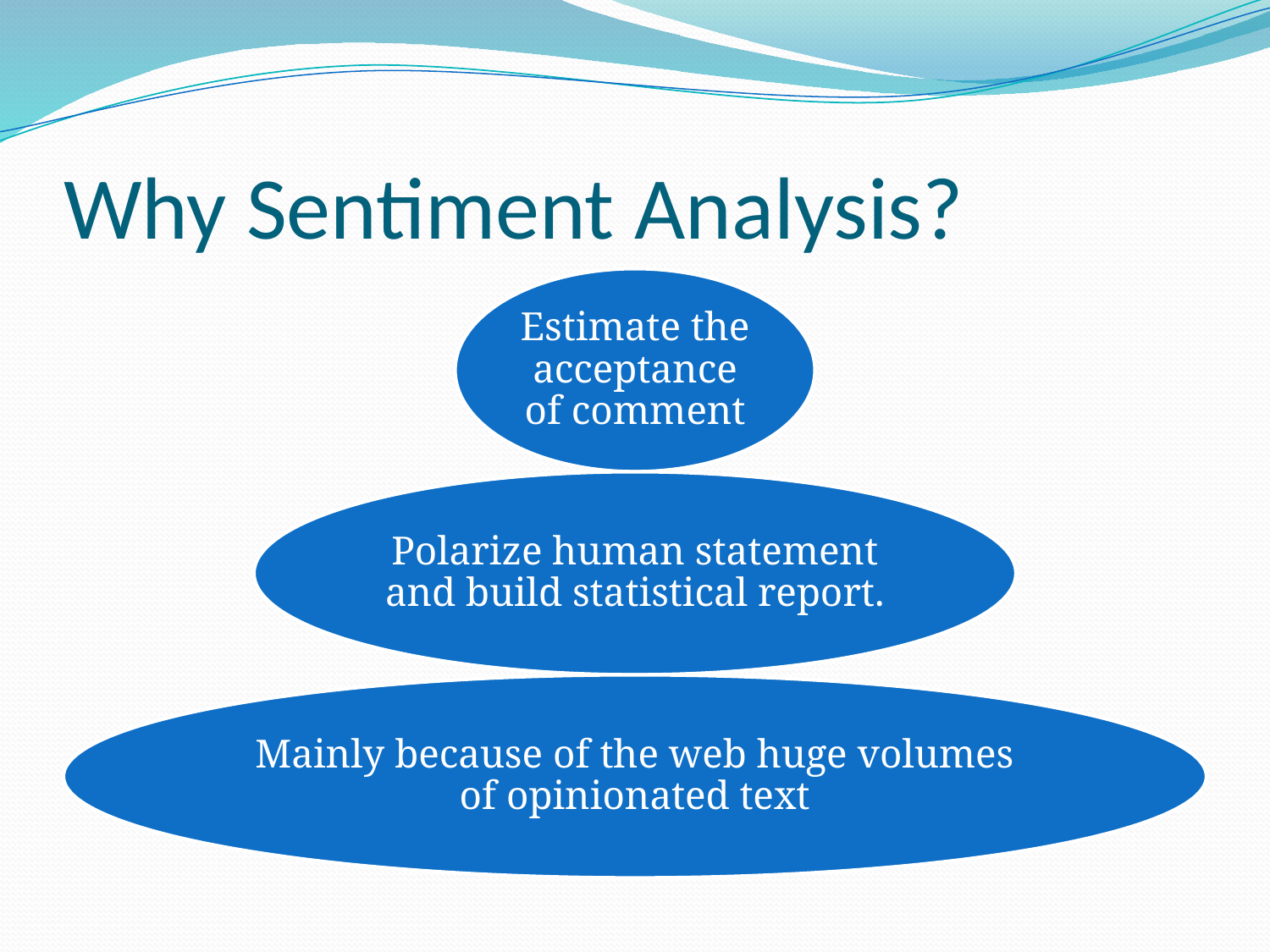

# Why Sentiment Analysis?
Estimate the acceptance of comment
Polarize human statement and build statistical report.
Mainly because of the web huge volumes of opinionated text